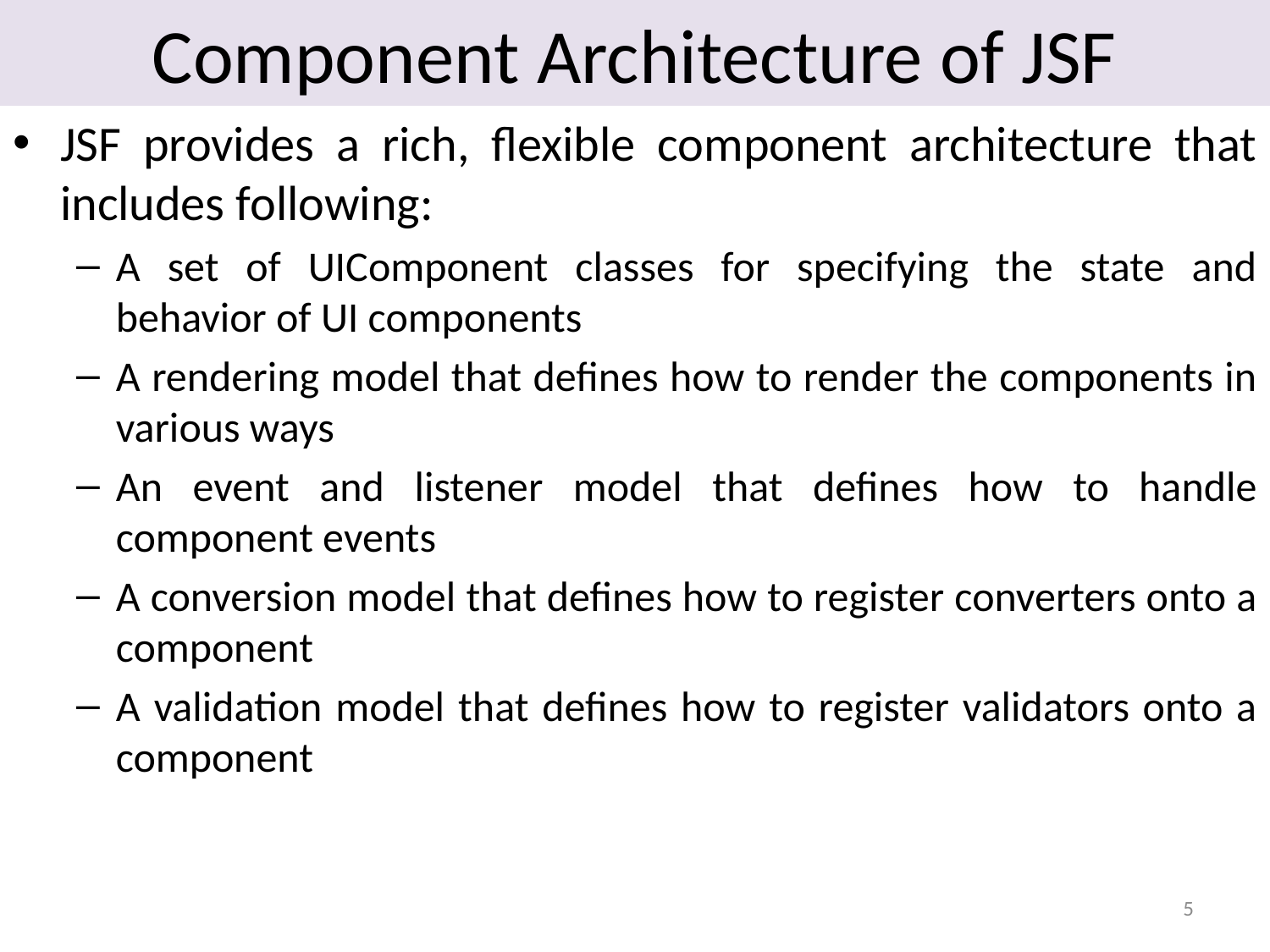

# Component Architecture of JSF
JSF provides a rich, flexible component architecture that includes following:
A set of UIComponent classes for specifying the state and behavior of UI components
A rendering model that defines how to render the components in various ways
An event and listener model that defines how to handle component events
A conversion model that defines how to register converters onto a component
A validation model that defines how to register validators onto a component

5